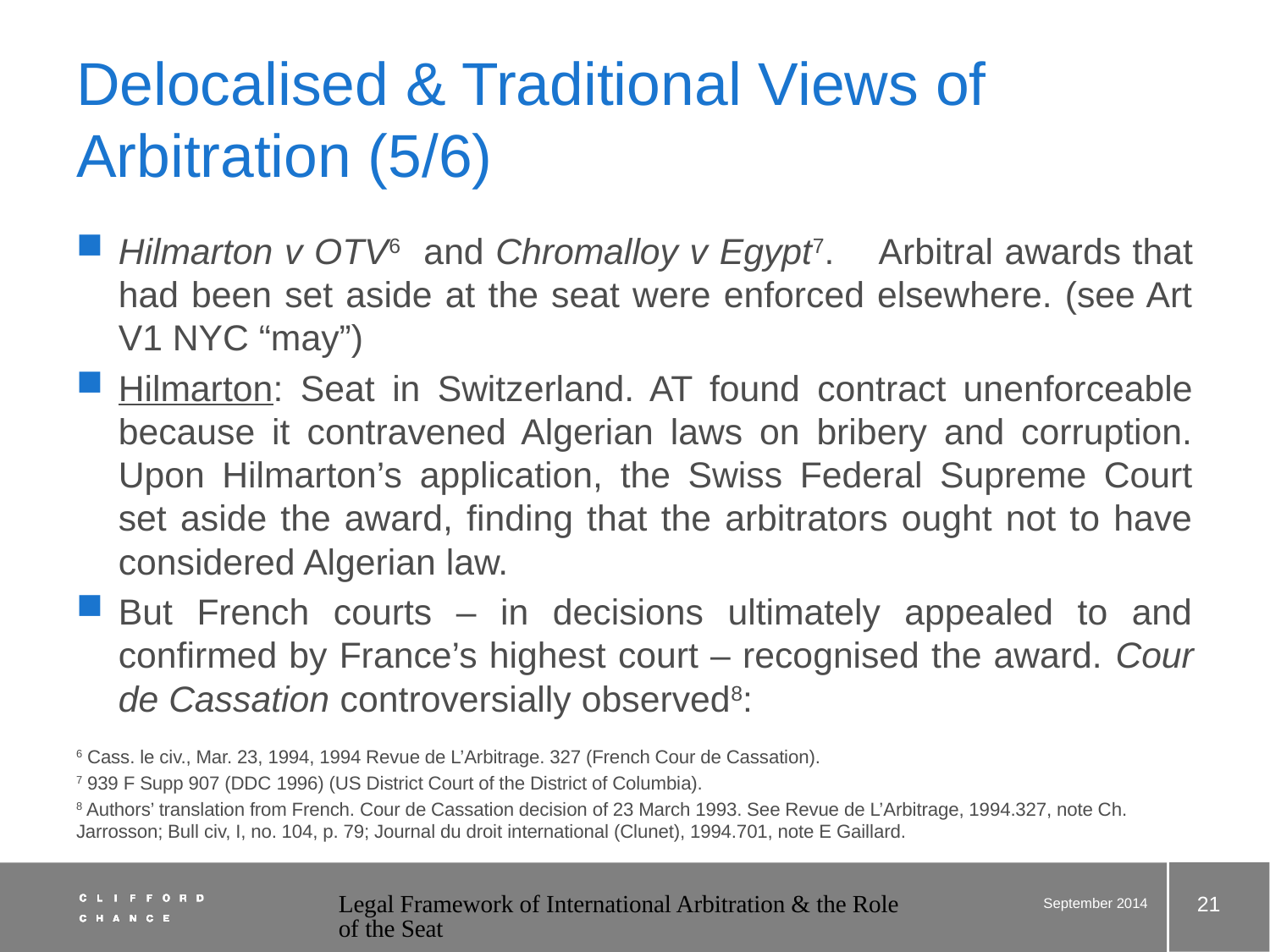

# Delocalised & Traditional Views of Arbitration (5/6)
Hilmarton v OTV6  and Chromalloy v Egypt7.    Arbitral awards that had been set aside at the seat were enforced elsewhere. (see Art V1 NYC “may”)
Hilmarton: Seat in Switzerland. AT found contract unenforceable because it contravened Algerian laws on bribery and corruption. Upon Hilmarton’s application, the Swiss Federal Supreme Court set aside the award, finding that the arbitrators ought not to have considered Algerian law.
But French courts – in decisions ultimately appealed to and confirmed by France’s highest court – recognised the award. Cour de Cassation controversially observed8:

6 Cass. le civ., Mar. 23, 1994, 1994 Revue de L’Arbitrage. 327 (French Cour de Cassation).
7 939 F Supp 907 (DDC 1996) (US District Court of the District of Columbia).
8 Authors’ translation from French. Cour de Cassation decision of 23 March 1993. See Revue de L’Arbitrage, 1994.327, note Ch. Jarrosson; Bull civ, I, no. 104, p. 79; Journal du droit international (Clunet), 1994.701, note E Gaillard.

21
Legal Framework of International Arbitration & the Role of the Seat
September 2014